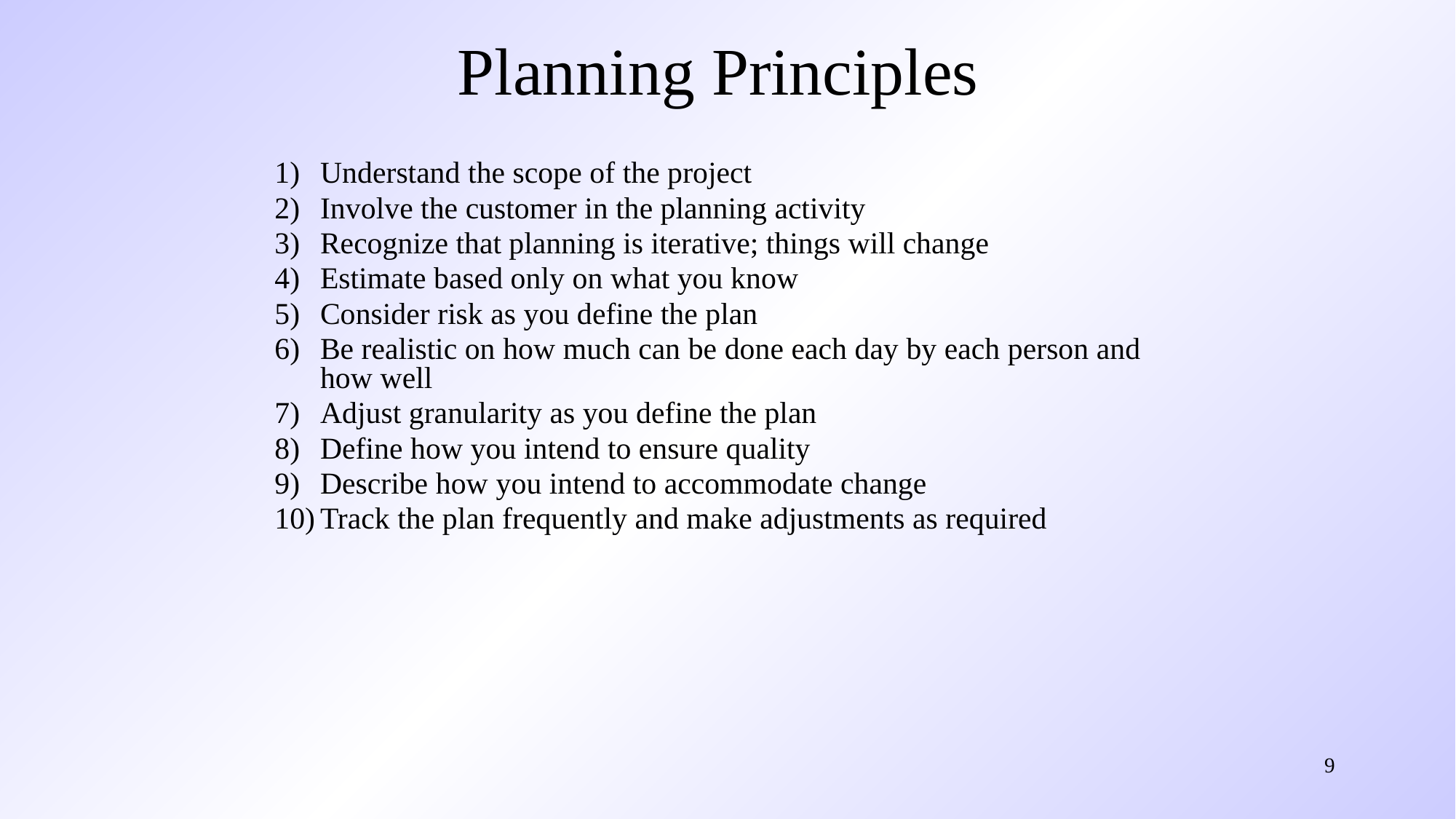

# Planning Principles
Understand the scope of the project
Involve the customer in the planning activity
Recognize that planning is iterative; things will change
Estimate based only on what you know
Consider risk as you define the plan
Be realistic on how much can be done each day by each person and how well
Adjust granularity as you define the plan
Define how you intend to ensure quality
Describe how you intend to accommodate change
Track the plan frequently and make adjustments as required
9